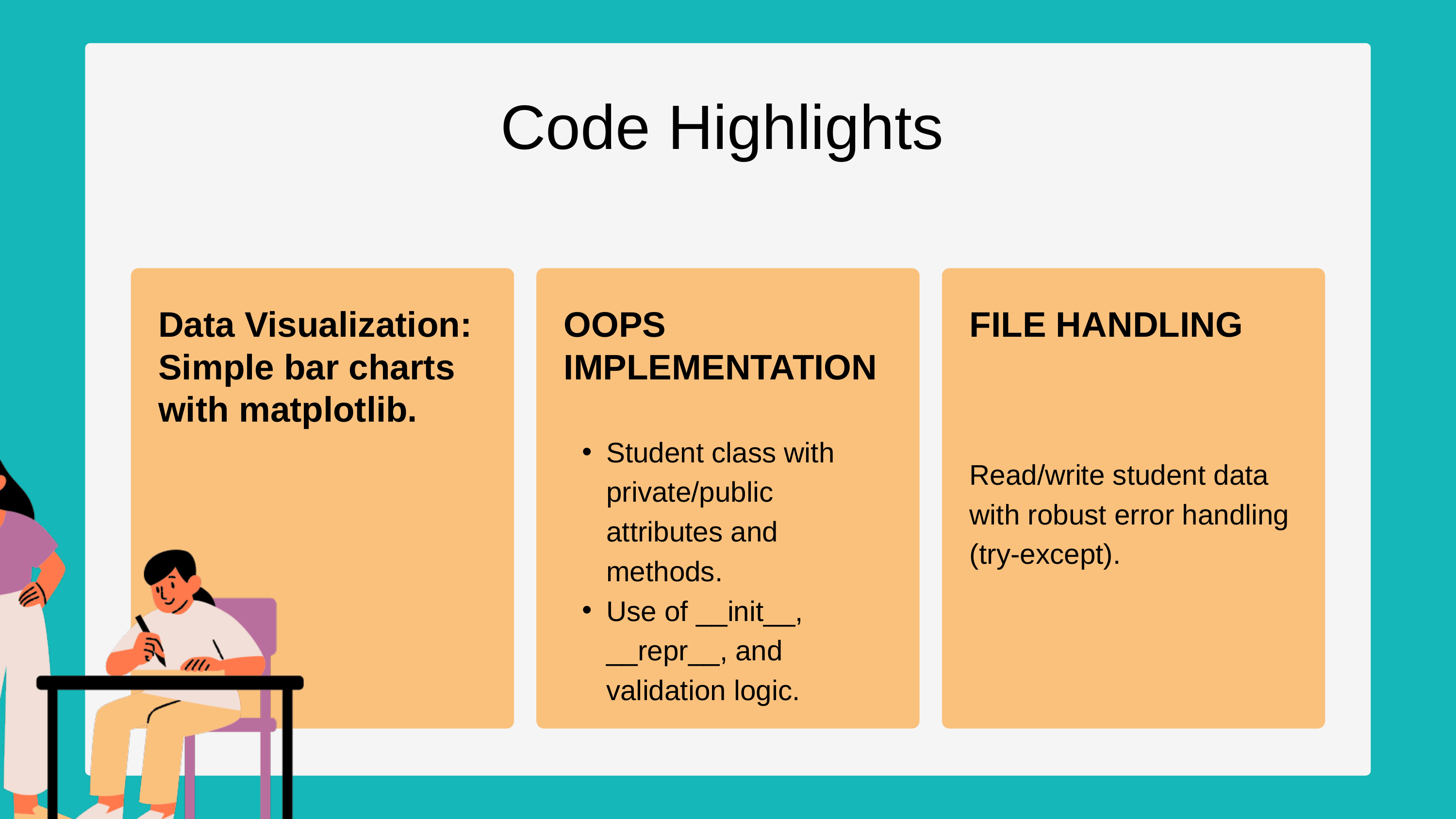

Code Highlights

Data Visualization: Simple bar charts with matplotlib.
OOPS IMPLEMENTATION
FILE HANDLING

Student class with private/public attributes and methods.
Use of __init__, __repr__, and validation logic.

Read/write student data with robust error handling (try-except).